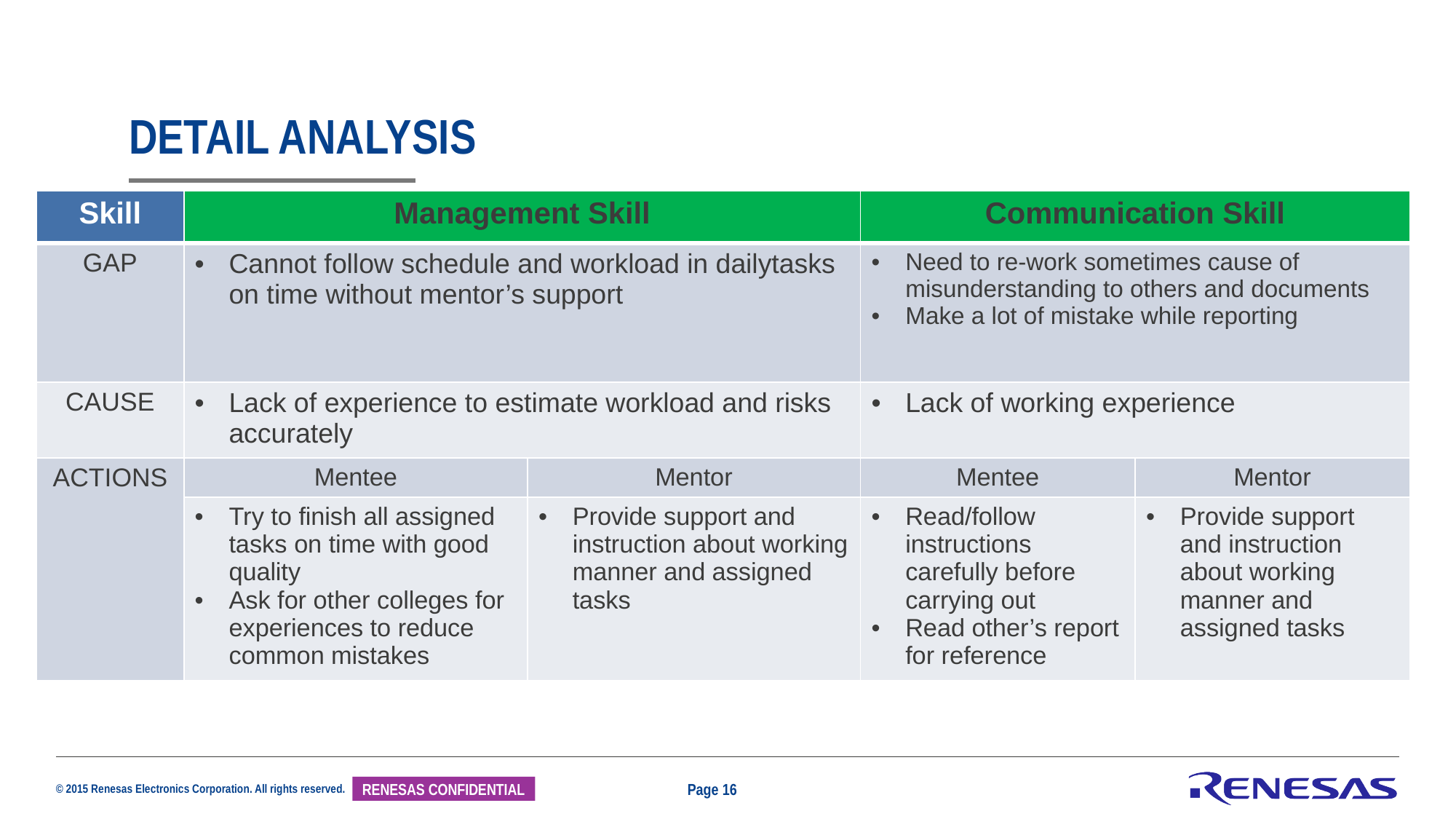

# Detail analysis
| Skill | Management Skill |  | Communication Skill |  |
| --- | --- | --- | --- | --- |
| GAP | Cannot follow schedule and workload in dailytasks on time without mentor’s support |  | Need to re-work sometimes cause of misunderstanding to others and documents Make a lot of mistake while reporting |  |
| CAUSE | Lack of experience to estimate workload and risks accurately |  | Lack of working experience |  |
| ACTIONS | Mentee | Mentor | Mentee | Mentor |
|  | Try to finish all assigned tasks on time with good quality Ask for other colleges for experiences to reduce common mistakes | Provide support and instruction about working manner and assigned tasks | Read/follow instructions carefully before carrying out Read other’s report for reference | Provide support and instruction about working manner and assigned tasks |
Page 16